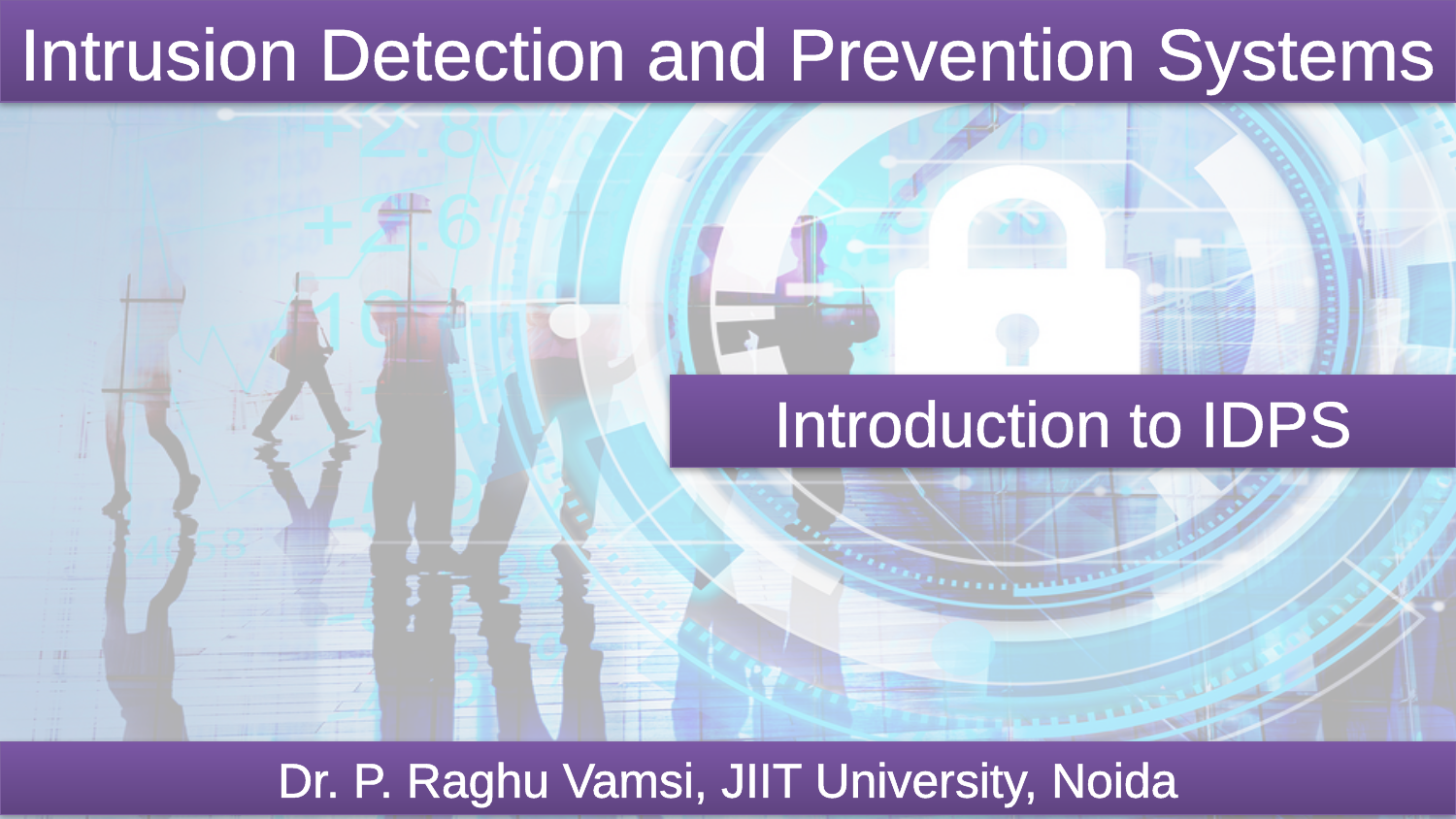

Intrusion Detection and Prevention Systems
Introduction to IDPS
Dr. P. Raghu Vamsi, JIIT University, Noida